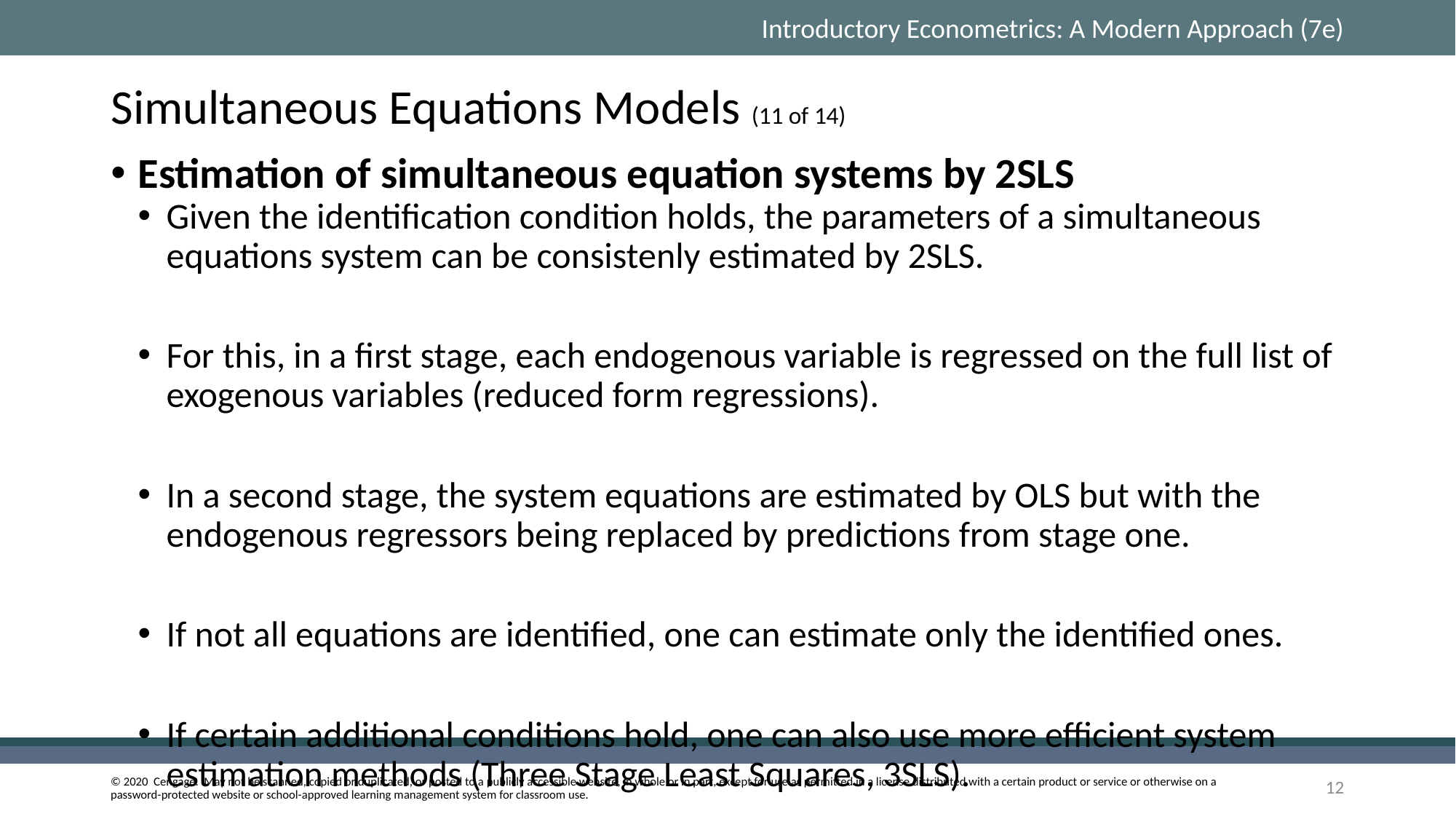

# Simultaneous Equations Models (11 of 14)
Estimation of simultaneous equation systems by 2SLS
Given the identification condition holds, the parameters of a simultaneous equations system can be consistenly estimated by 2SLS.

For this, in a first stage, each endogenous variable is regressed on the full list of exogenous variables (reduced form regressions).

In a second stage, the system equations are estimated by OLS but with the endogenous regressors being replaced by predictions from stage one.

If not all equations are identified, one can estimate only the identified ones.

If certain additional conditions hold, one can also use more efficient system estimation methods (Three Stage Least Squares, 3SLS).
12